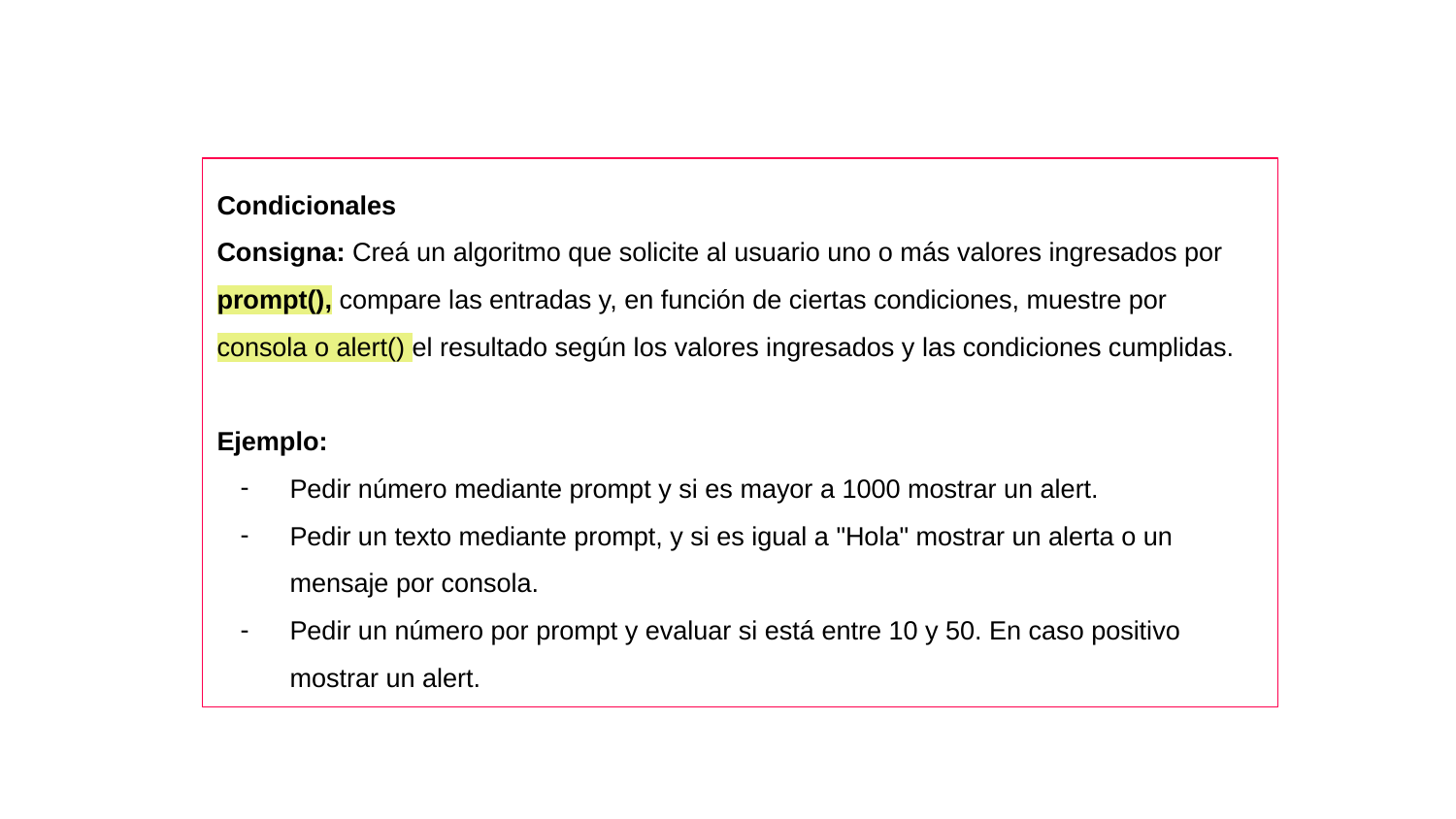

Condicionales
Consigna: Creá un algoritmo que solicite al usuario uno o más valores ingresados por prompt(), compare las entradas y, en función de ciertas condiciones, muestre por consola o alert() el resultado según los valores ingresados y las condiciones cumplidas.

Ejemplo:
Pedir número mediante prompt y si es mayor a 1000 mostrar un alert.
Pedir un texto mediante prompt, y si es igual a "Hola" mostrar un alerta o un mensaje por consola.
Pedir un número por prompt y evaluar si está entre 10 y 50. En caso positivo mostrar un alert.